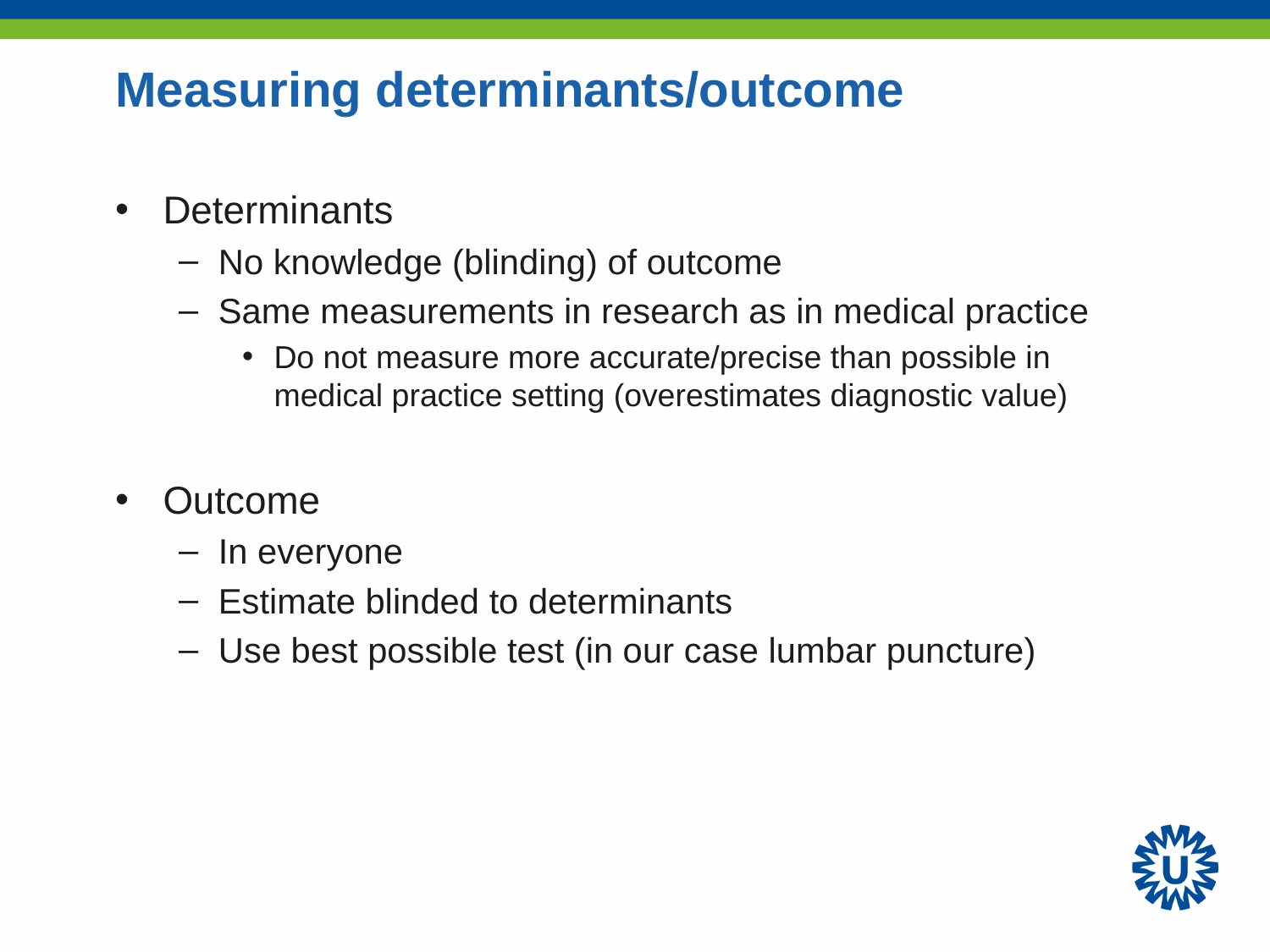

# Measuring determinants/outcome
Determinants
No knowledge (blinding) of outcome
Same measurements in research as in medical practice
Do not measure more accurate/precise than possible in medical practice setting (overestimates diagnostic value)

Outcome
In everyone
Estimate blinded to determinants
Use best possible test (in our case lumbar puncture)